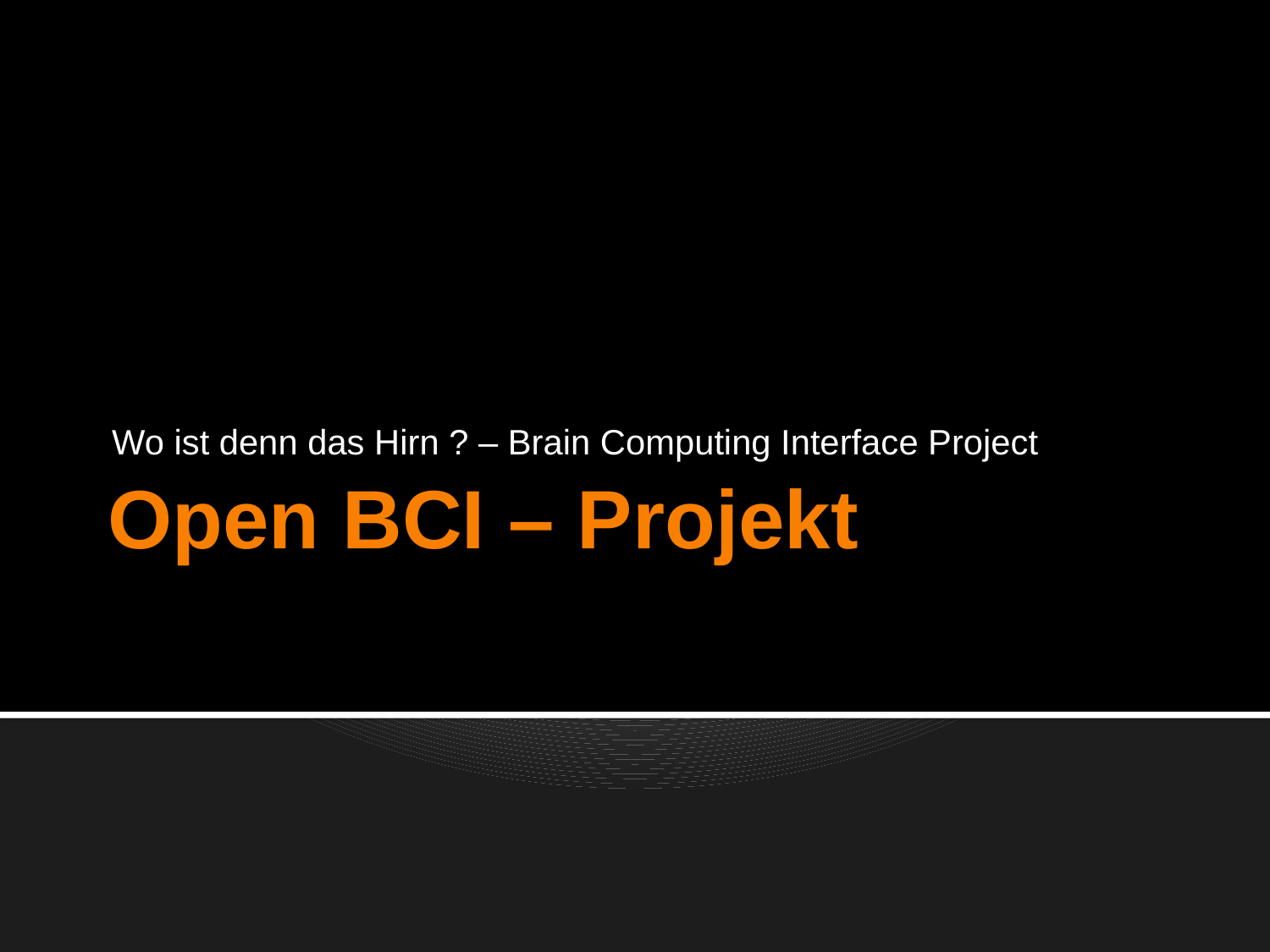

Wo ist denn das Hirn ? – Brain Computing Interface Project
# Open BCI – Projekt